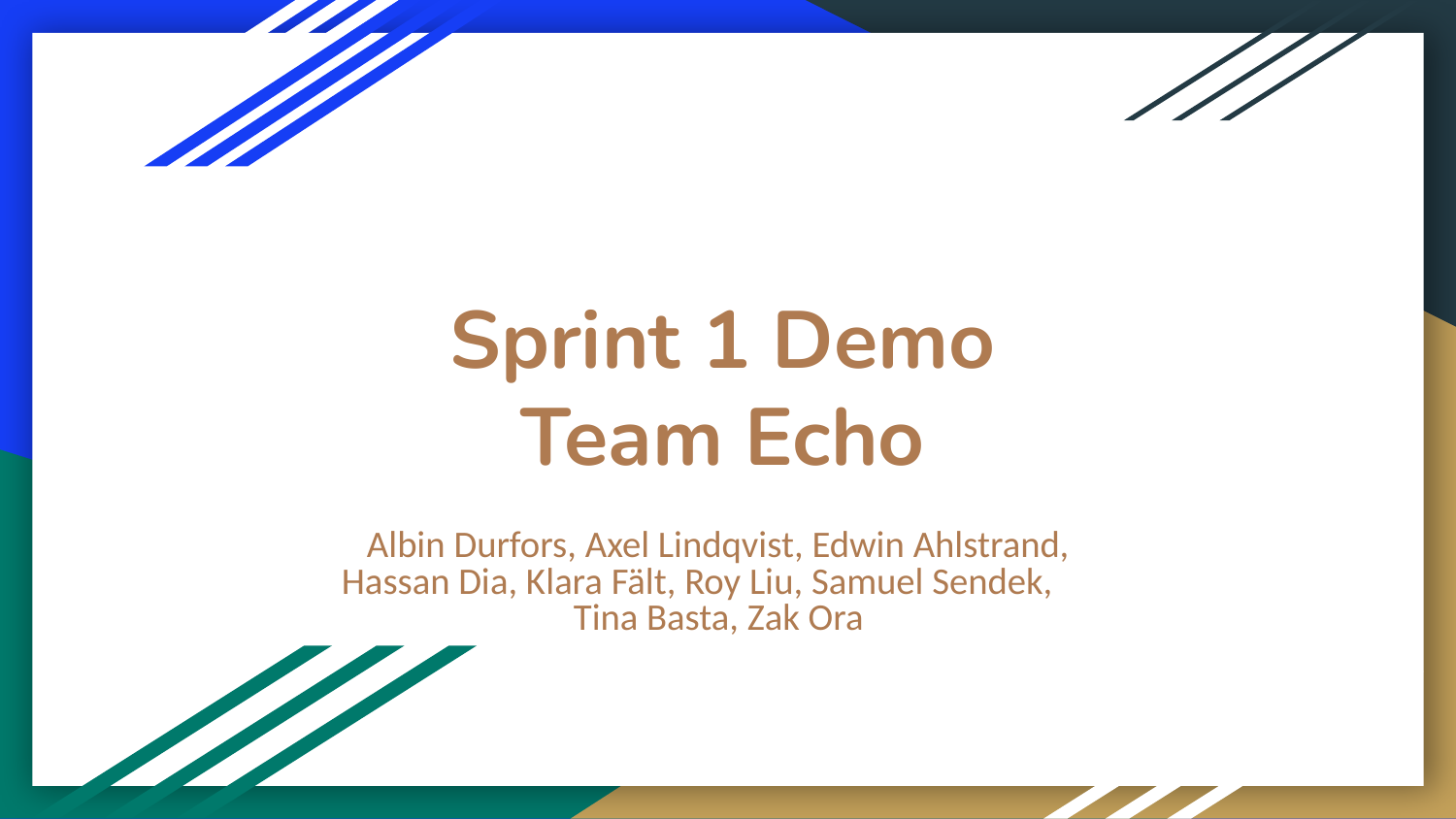

# Sprint 1 Demo
Team Echo
Albin Durfors, Axel Lindqvist, Edwin Ahlstrand,
Hassan Dia, Klara Fält, Roy Liu, Samuel Sendek,       Tina Basta, Zak Ora